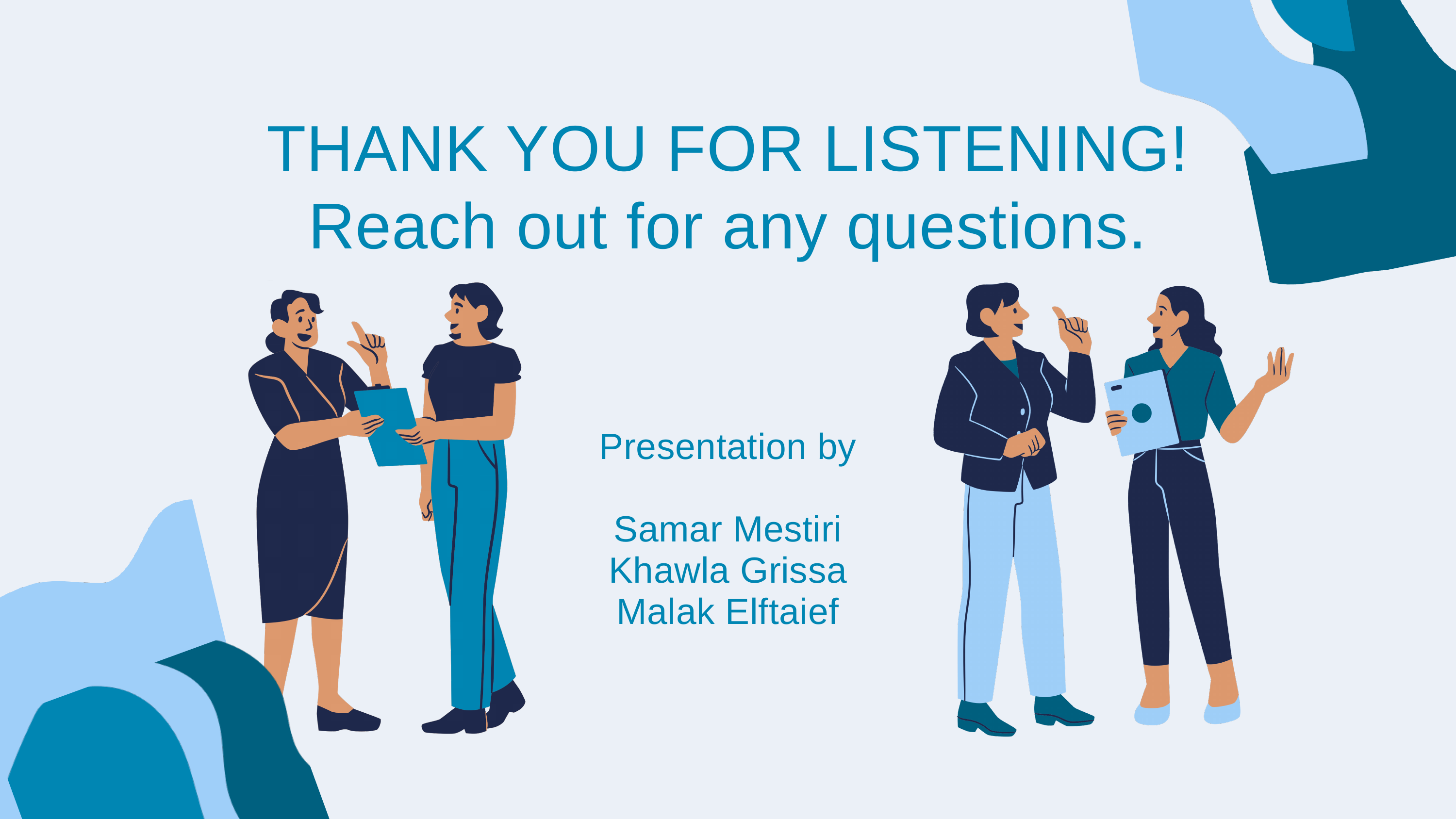

THANK YOU FOR LISTENING!
Reach out for any questions.

Presentation by

Samar Mestiri
Khawla Grissa
Malak Elftaief